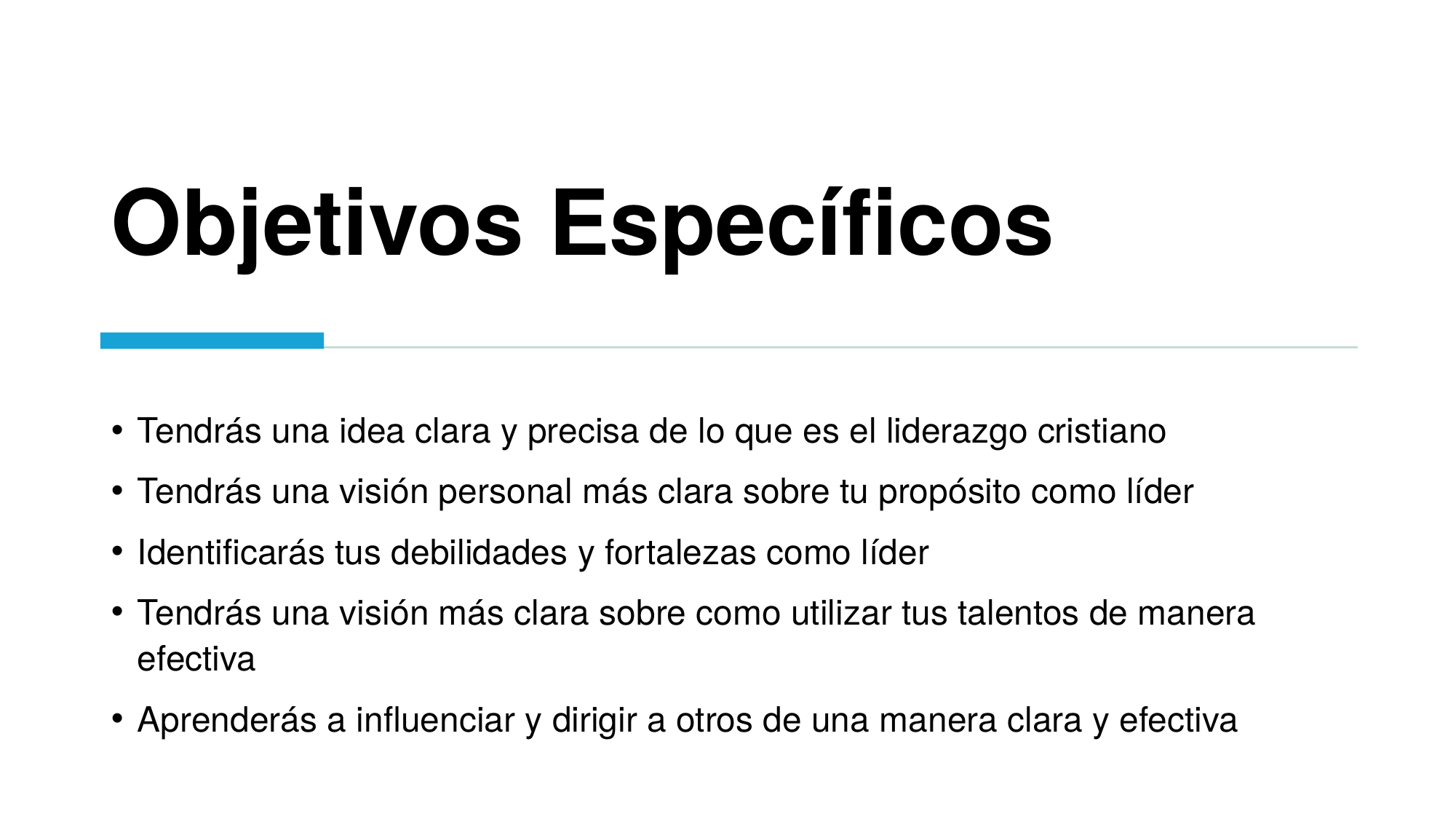

# Objetivos Específicos

Tendrás una idea clara y precisa de lo que es el liderazgo cristiano
Tendrás una visión personal más clara sobre tu propósito como líder
Identificarás tus debilidades y fortalezas como líder
Tendrás una visión más clara sobre como utilizar tus talentos de manera efectiva
Aprenderás a influenciar y dirigir a otros de una manera clara y efectiva